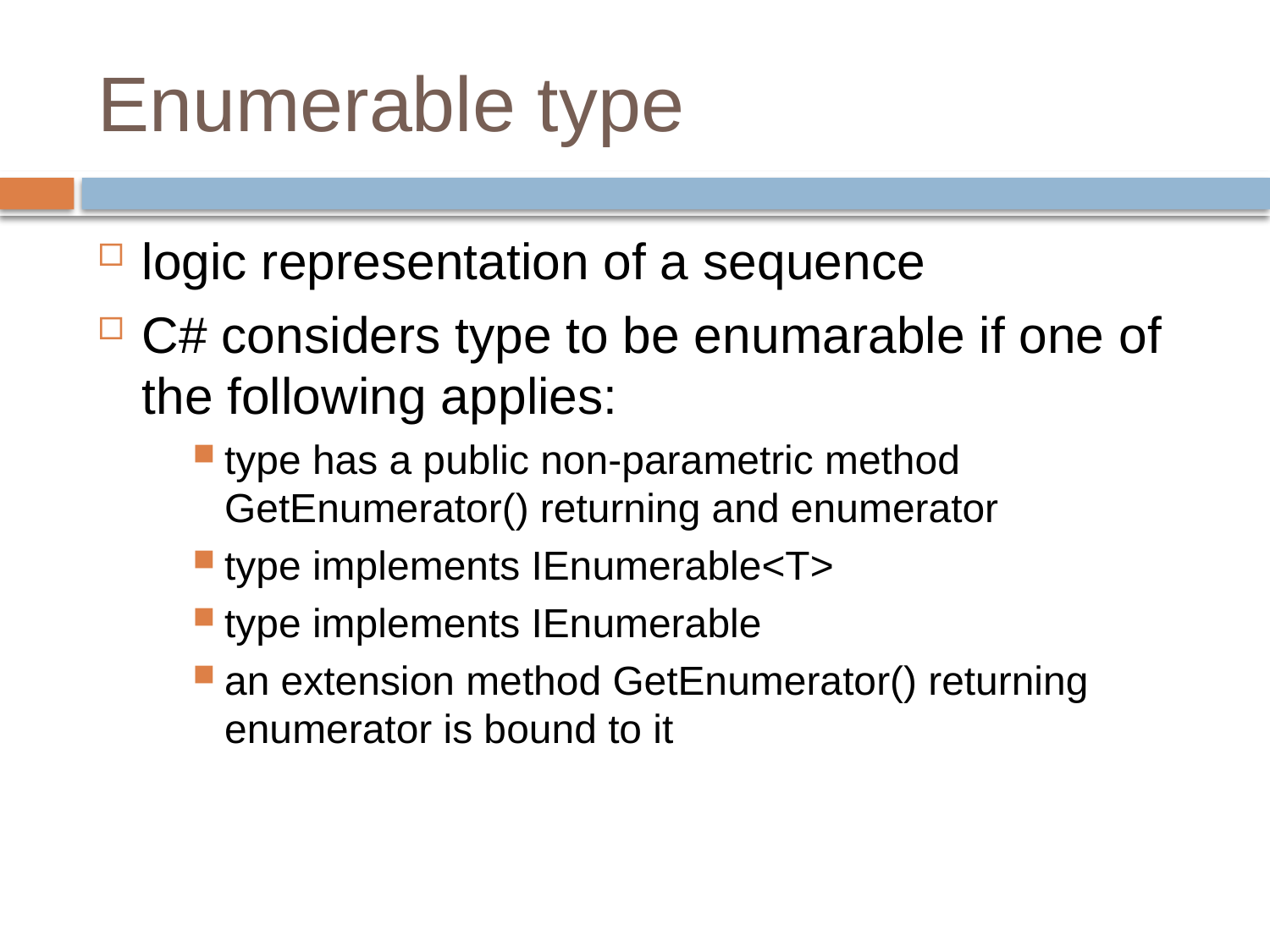

# Enumerable type
logic representation of a sequence
C# considers type to be enumarable if one of the following applies:
type has a public non-parametric method GetEnumerator() returning and enumerator
type implements IEnumerable<T>
type implements IEnumerable
an extension method GetEnumerator() returning enumerator is bound to it